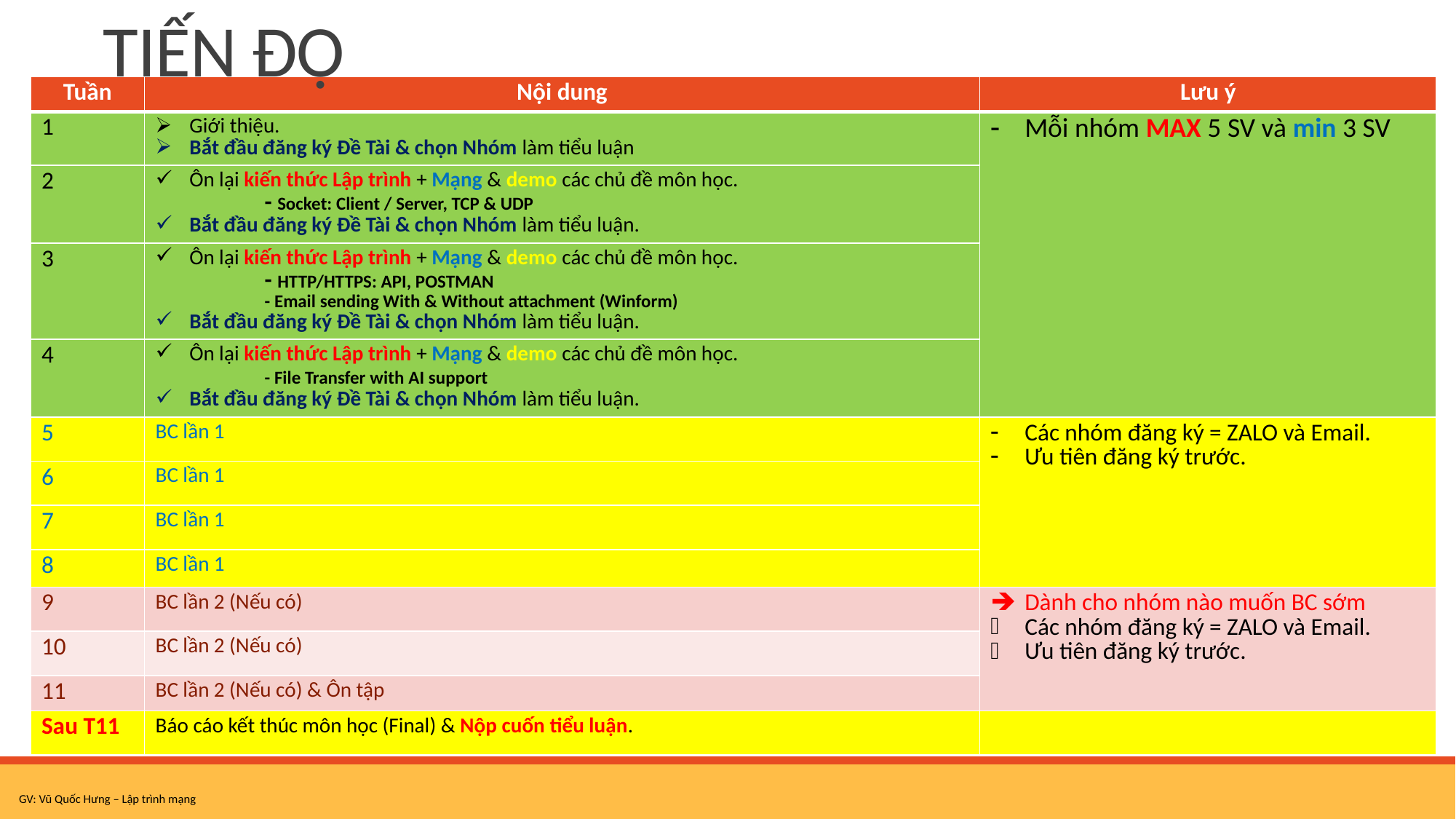

# TIẾN ĐỘ
| Tuần | Nội dung | Lưu ý |
| --- | --- | --- |
| 1 | Giới thiệu. Bắt đầu đăng ký Đề Tài & chọn Nhóm làm tiểu luận | Mỗi nhóm MAX 5 SV và min 3 SV |
| 2 | Ôn lại kiến thức Lập trình + Mạng & demo các chủ đề môn học. - Socket: Client / Server, TCP & UDP Bắt đầu đăng ký Đề Tài & chọn Nhóm làm tiểu luận. |  |
| 3 | Ôn lại kiến thức Lập trình + Mạng & demo các chủ đề môn học. - HTTP/HTTPS: API, POSTMAN - Email sending With & Without attachment (Winform) Bắt đầu đăng ký Đề Tài & chọn Nhóm làm tiểu luận. |  |
| 4 | Ôn lại kiến thức Lập trình + Mạng & demo các chủ đề môn học. - File Transfer with AI support Bắt đầu đăng ký Đề Tài & chọn Nhóm làm tiểu luận. |  |
| 5 | BC lần 1 | Các nhóm đăng ký = ZALO và Email. Ưu tiên đăng ký trước. |
| 6 | BC lần 1 |  |
| 7 | BC lần 1 |  |
| 8 | BC lần 1 |  |
| 9 | BC lần 2 (Nếu có) | Dành cho nhóm nào muốn BC sớm Các nhóm đăng ký = ZALO và Email. Ưu tiên đăng ký trước. |
| 10 | BC lần 2 (Nếu có) |  |
| 11 | BC lần 2 (Nếu có) & Ôn tập |  |
| Sau T11 | Báo cáo kết thúc môn học (Final) & Nộp cuốn tiểu luận. |  |